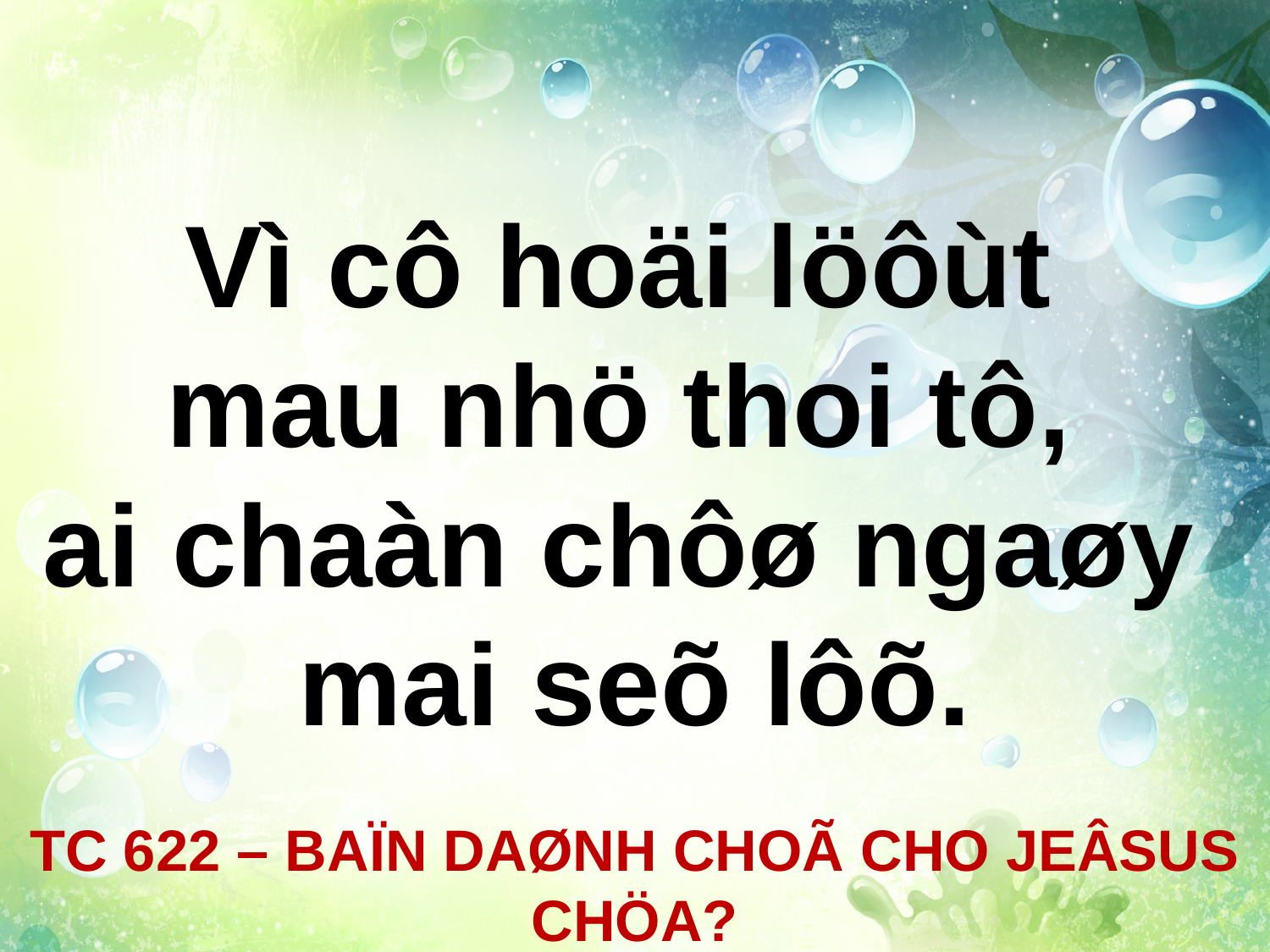

Vì cô hoäi löôùt
mau nhö thoi tô,
ai chaàn chôø ngaøy
mai seõ lôõ.
TC 622 – BAÏN DAØNH CHOÃ CHO JEÂSUS CHÖA?